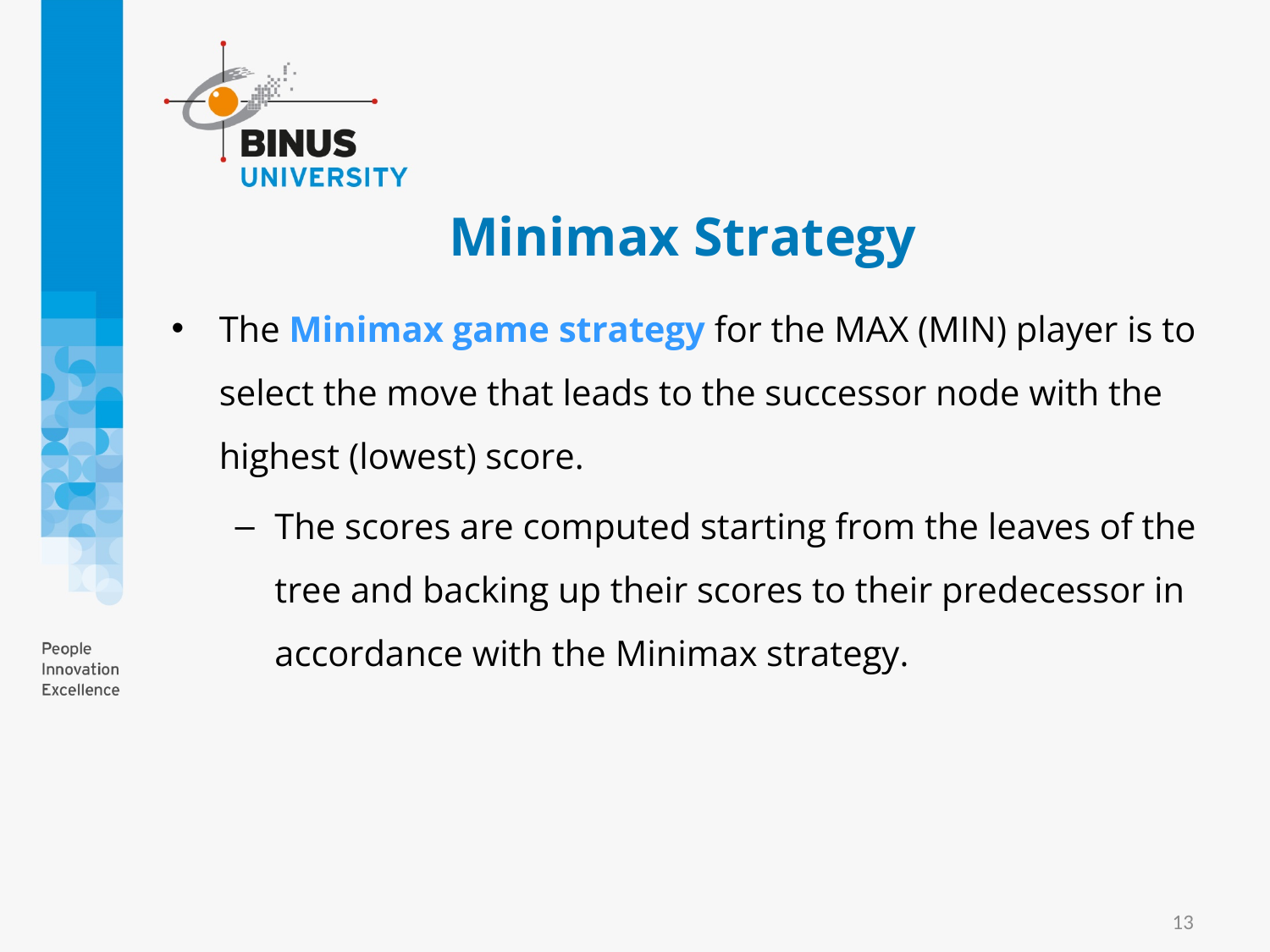

# Minimax Strategy
The Minimax game strategy for the MAX (MIN) player is to select the move that leads to the successor node with the highest (lowest) score.
The scores are computed starting from the leaves of the tree and backing up their scores to their predecessor in accordance with the Minimax strategy.

13